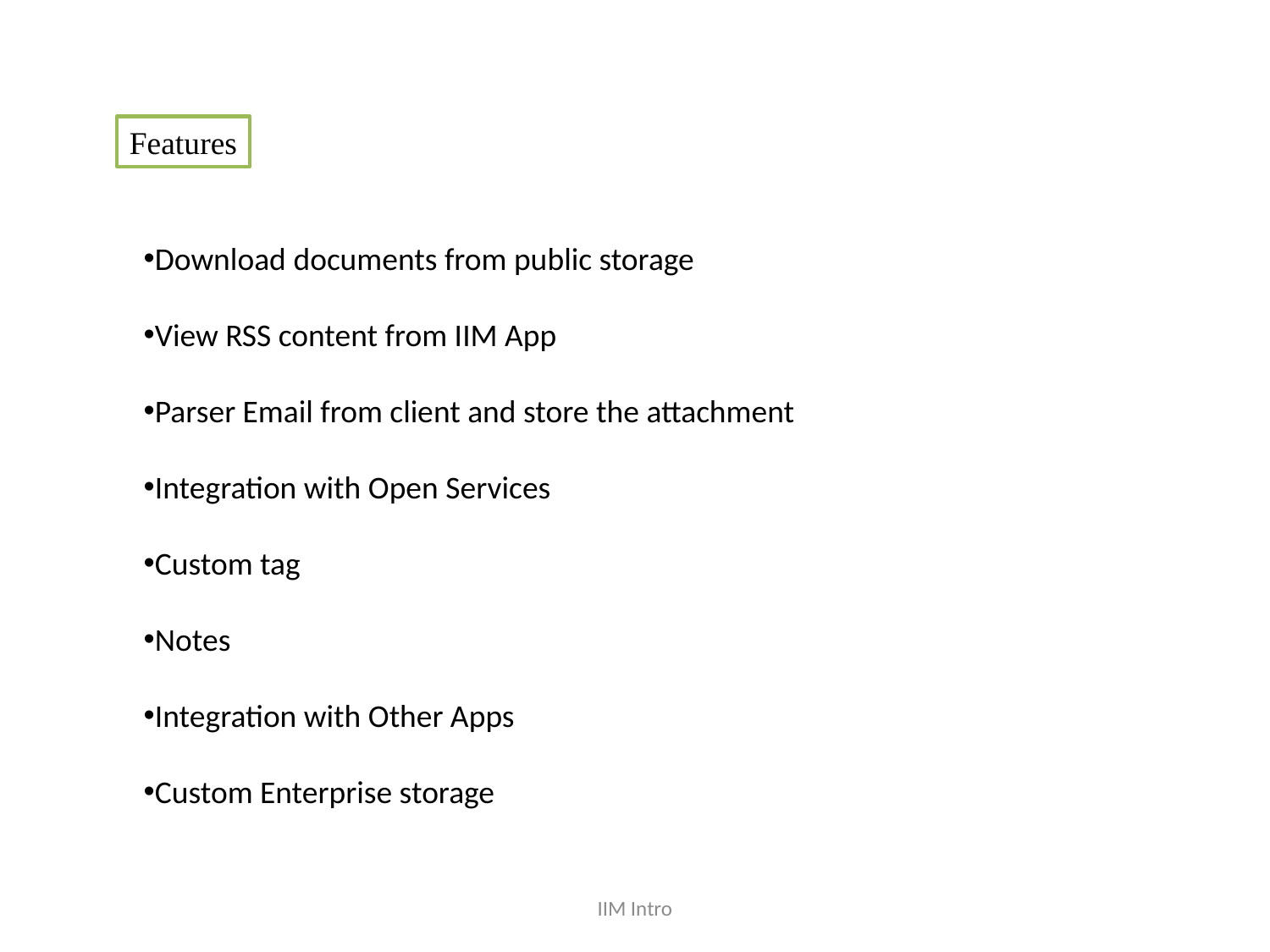

Features
Download documents from public storage

View RSS content from IIM App

Parser Email from client and store the attachment

Integration with Open Services

Custom tag

Notes

Integration with Other Apps

Custom Enterprise storage

IIM Intro